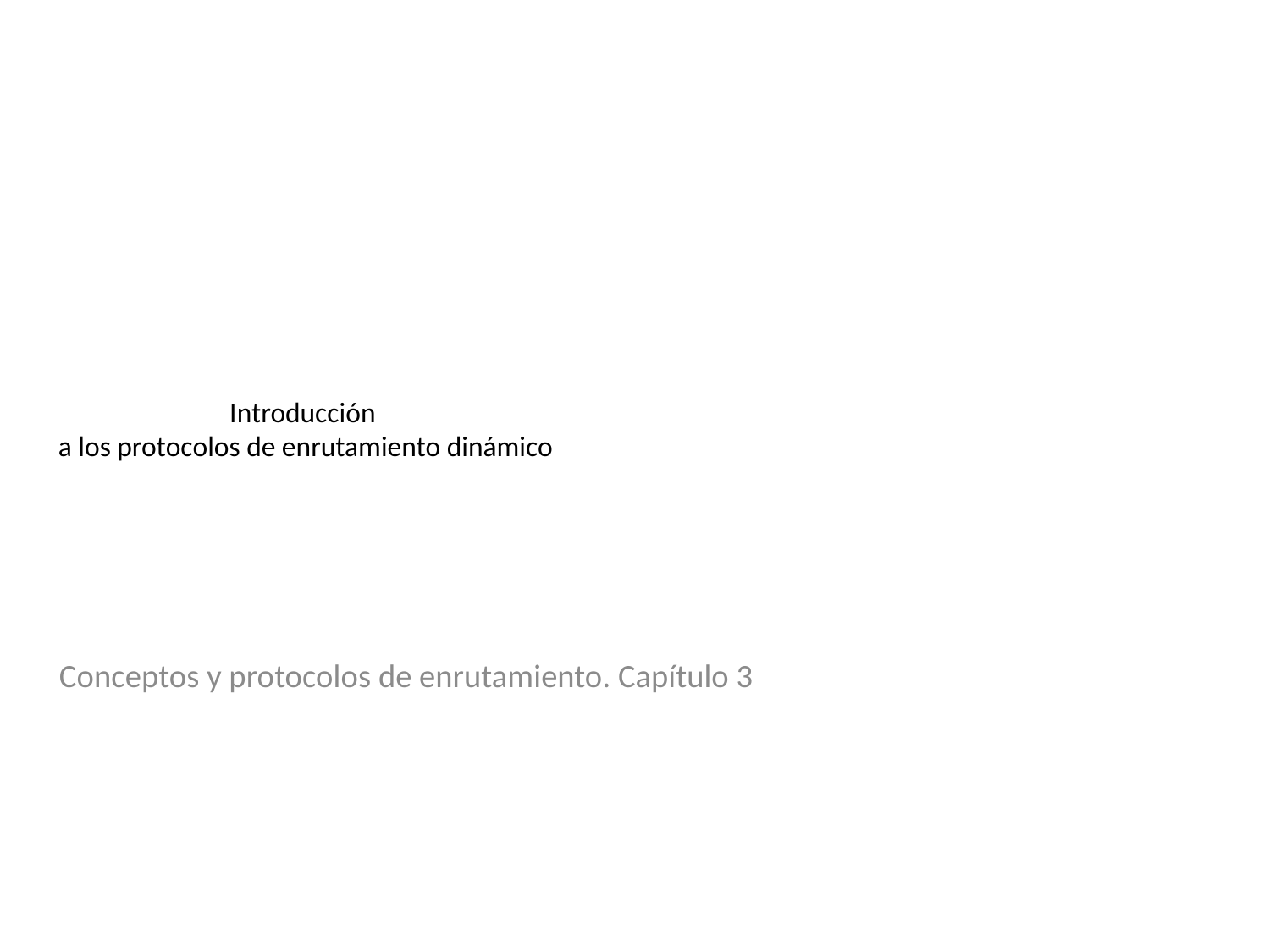

# Introducción a los protocolos de enrutamiento dinámico
Conceptos y protocolos de enrutamiento. Capítulo 3